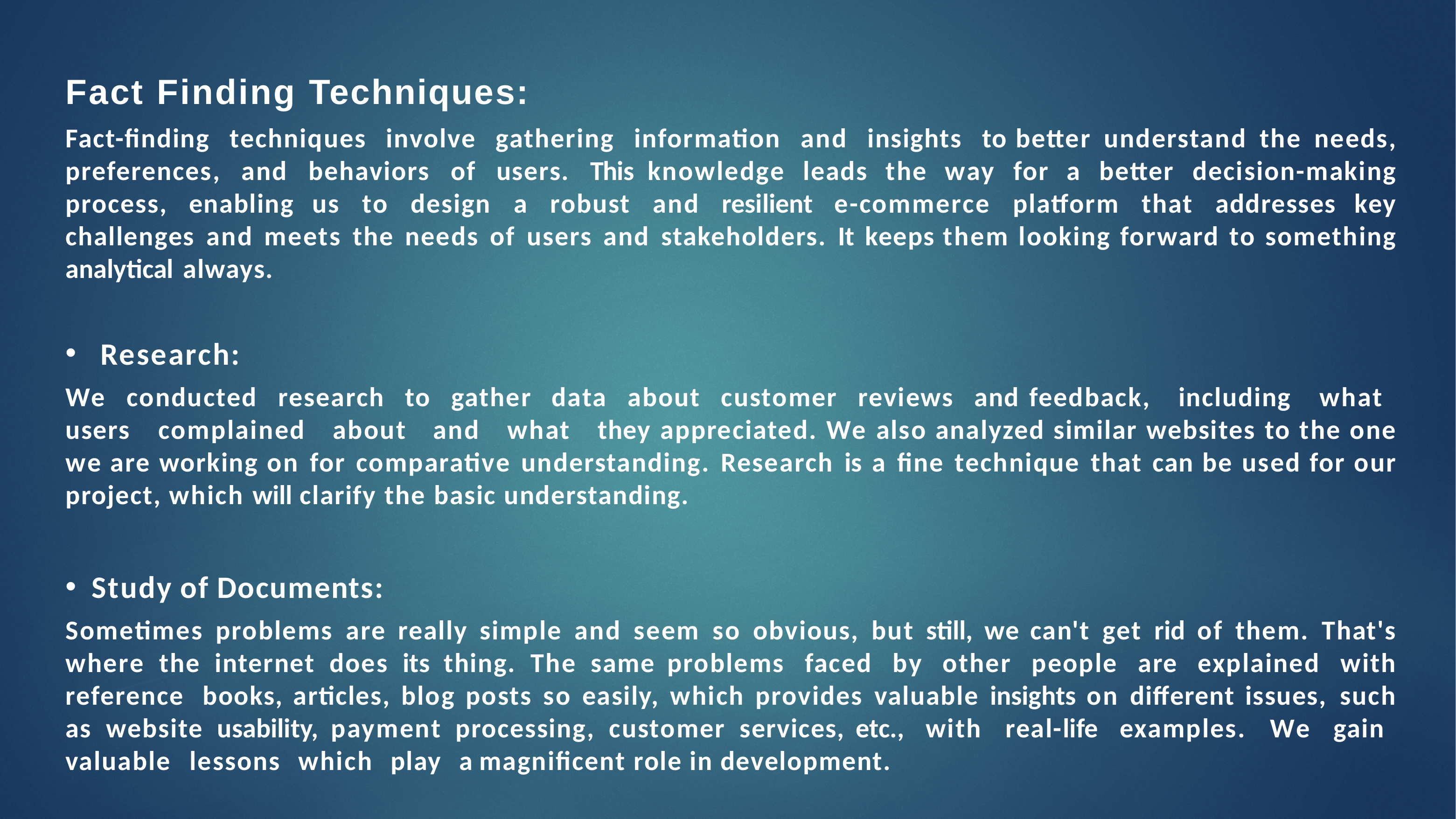

Fact Finding Techniques:
Fact-finding techniques involve gathering information and insights to better understand the needs, preferences, and behaviors of users. This knowledge leads the way for a better decision-making process, enabling us to design a robust and resilient e-commerce platform that addresses key challenges and meets the needs of users and stakeholders. It keeps them looking forward to something analytical always.

Research:
We conducted research to gather data about customer reviews and feedback,  including  what  users  complained  about  and  what  they appreciated. We also analyzed similar websites to the one we are working on for comparative understanding. Research is a fine technique that can be used for our project, which will clarify the basic understanding.

Study of Documents:
Sometimes problems are really simple and seem so obvious, but still, we can't get rid of them. That's where the internet does its thing. The same problems faced by other people are explained with reference books, articles, blog posts so easily, which provides valuable insights on different issues, such as website usability, payment processing, customer services, etc., with  real-life examples.  We gain  valuable lessons  which  play  a magnificent role in development.